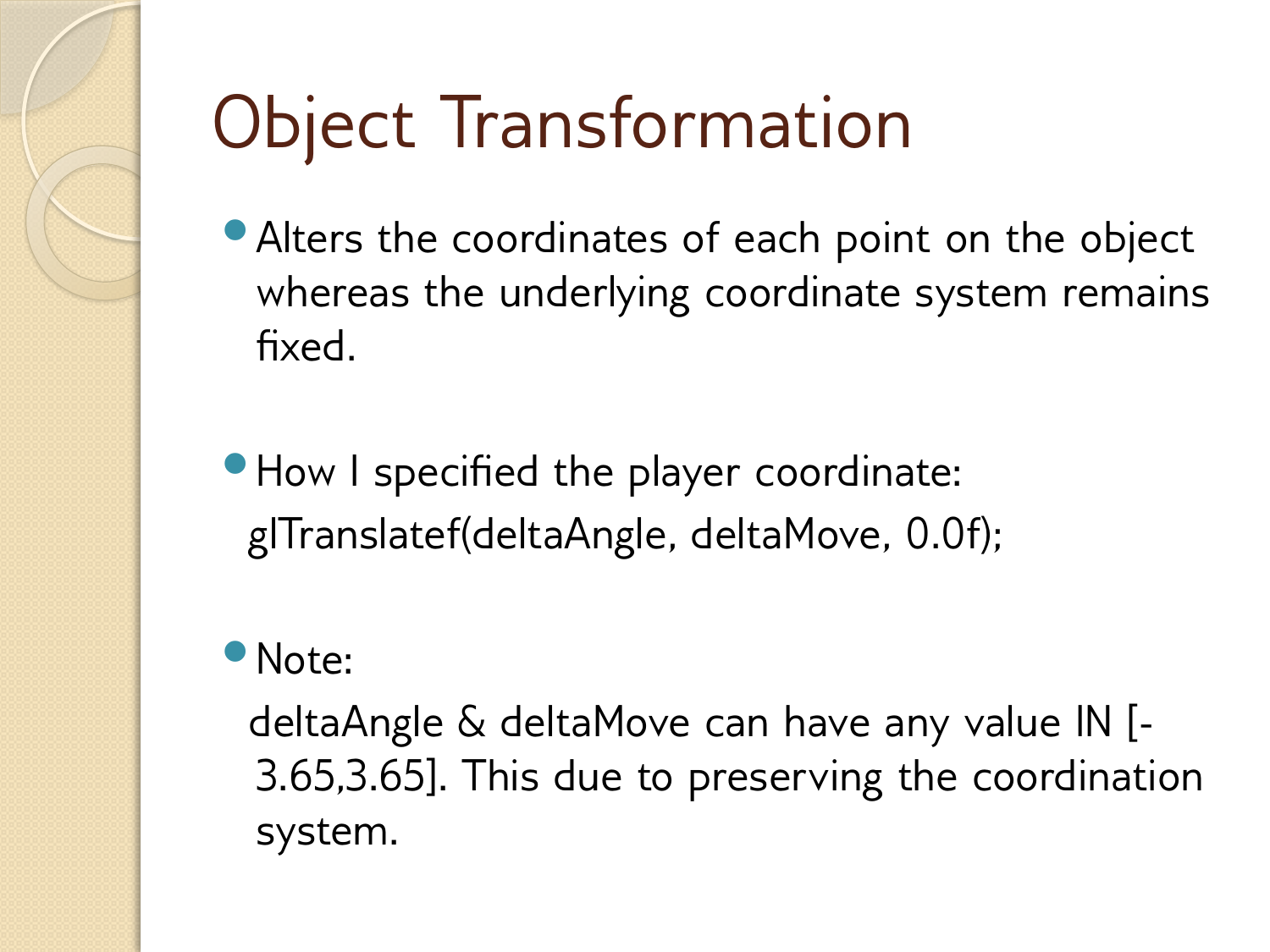

# Object Transformation
Alters the coordinates of each point on the object whereas the underlying coordinate system remains fixed.

How I specified the player coordinate:
  glTranslatef(deltaAngle, deltaMove, 0.0f);

Note:
  deltaAngle & deltaMove can have any value IN [-3.65,3.65]. This due to preserving the coordination system.